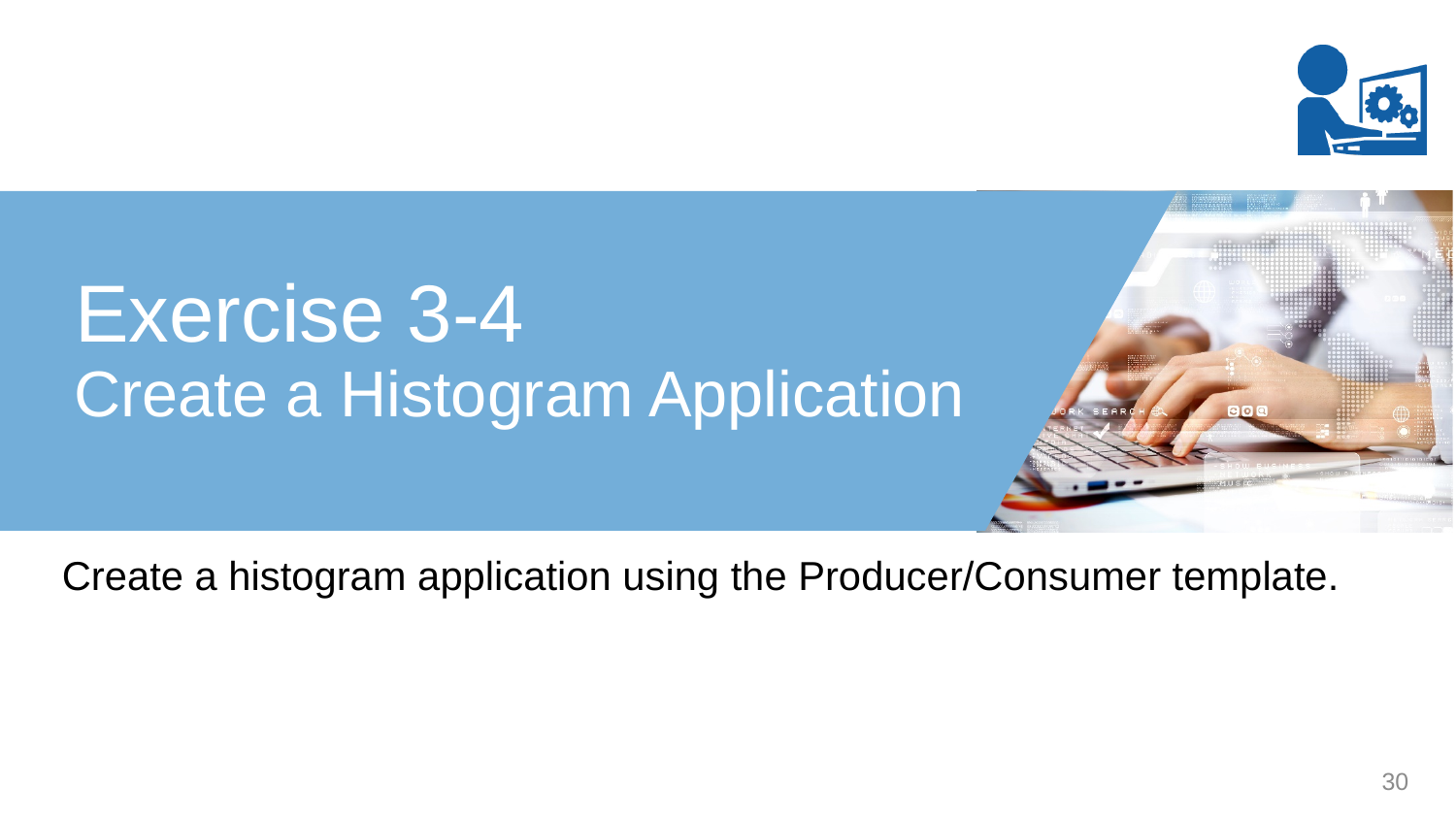

Exercise 3-4
Create a Histogram Application
Create a histogram application using the Producer/Consumer template.

30